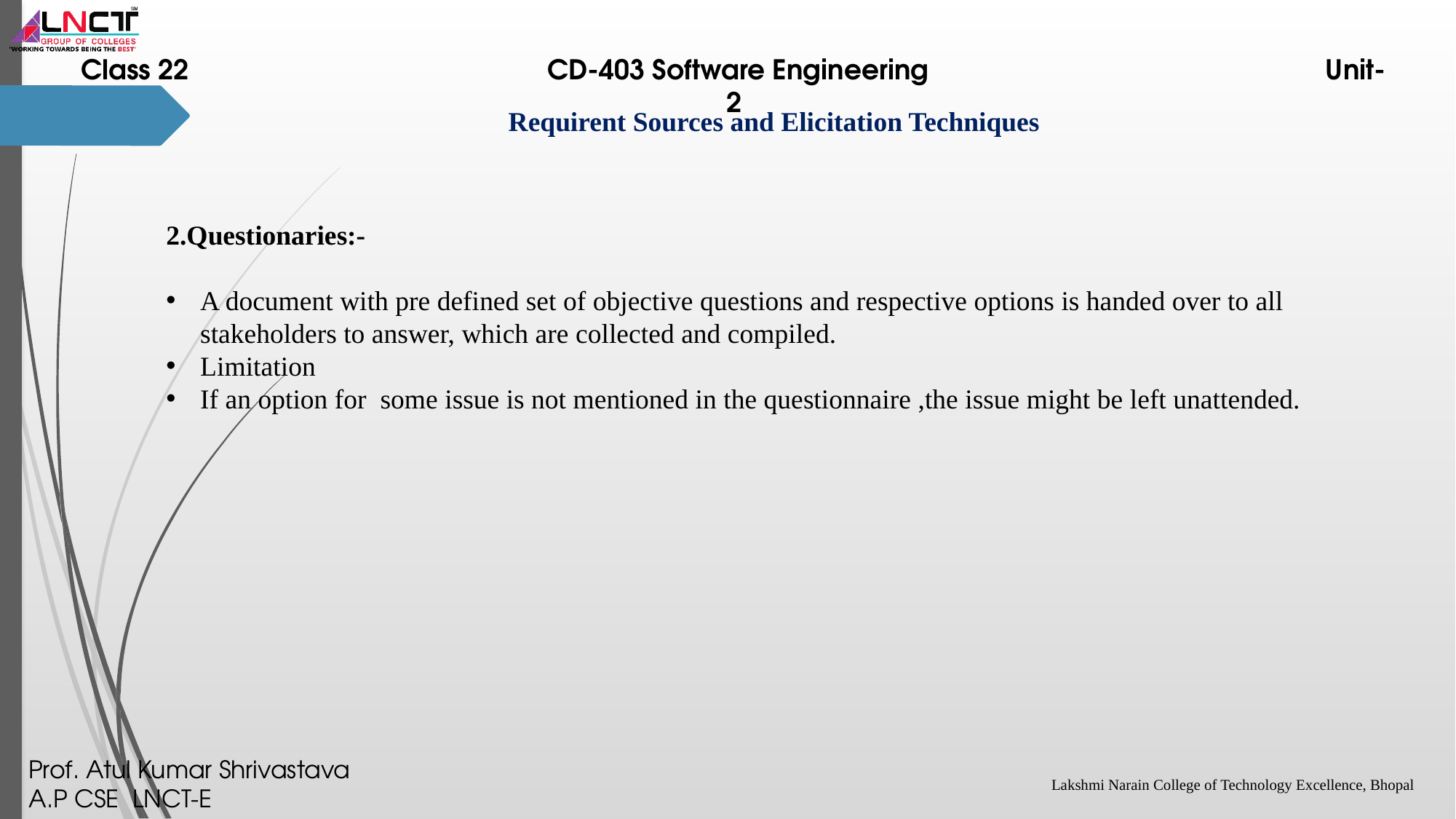

2.Questionaries:-

A document with pre defined set of objective questions and respective options is handed over to all stakeholders to answer, which are collected and compiled.
Limitation
If an option for  some issue is not mentioned in the questionnaire ,the issue might be left unattended.